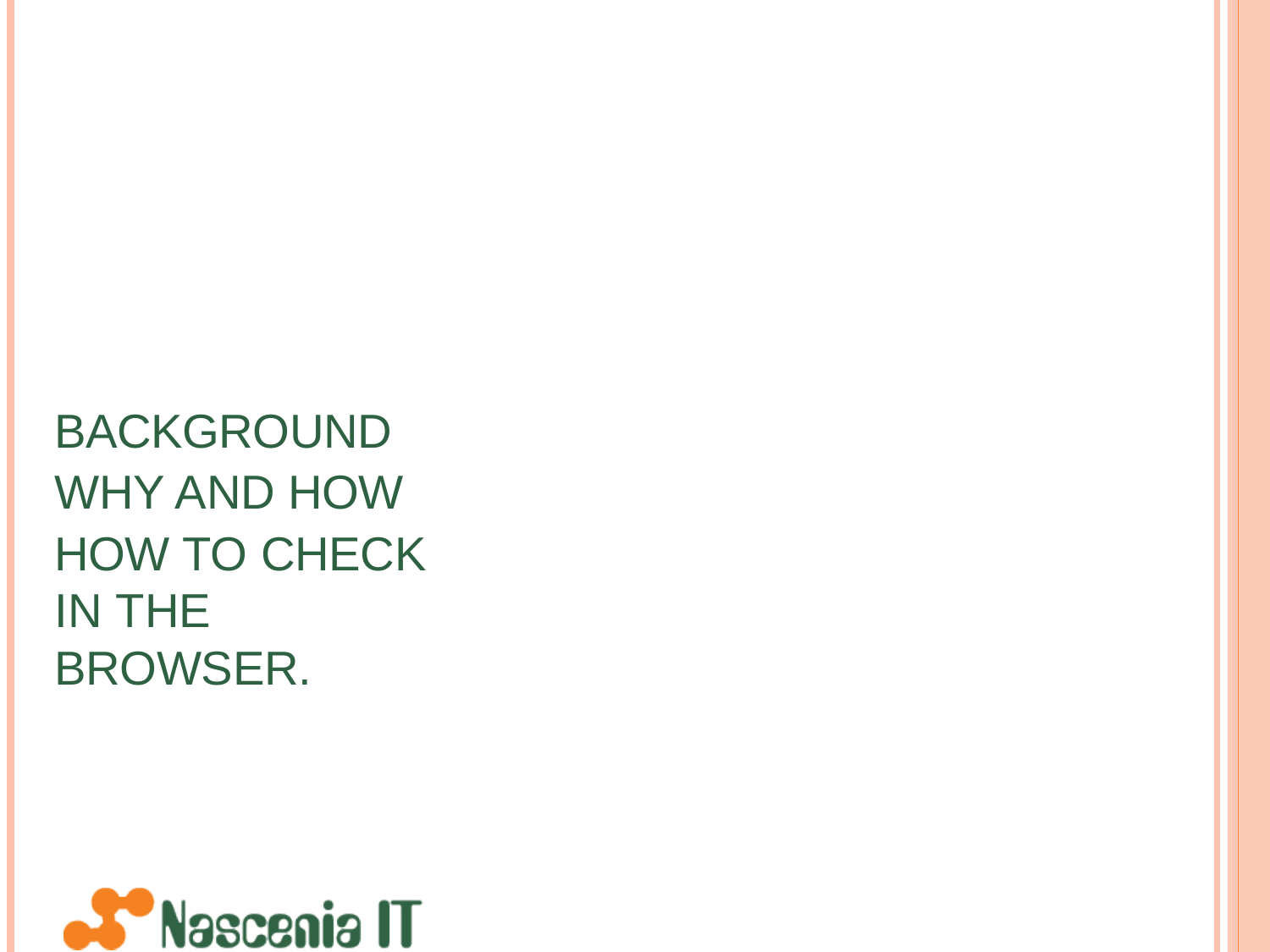

# BACKGROUND  WHY AND HOW
HOW TO CHECK IN THE BROWSER.